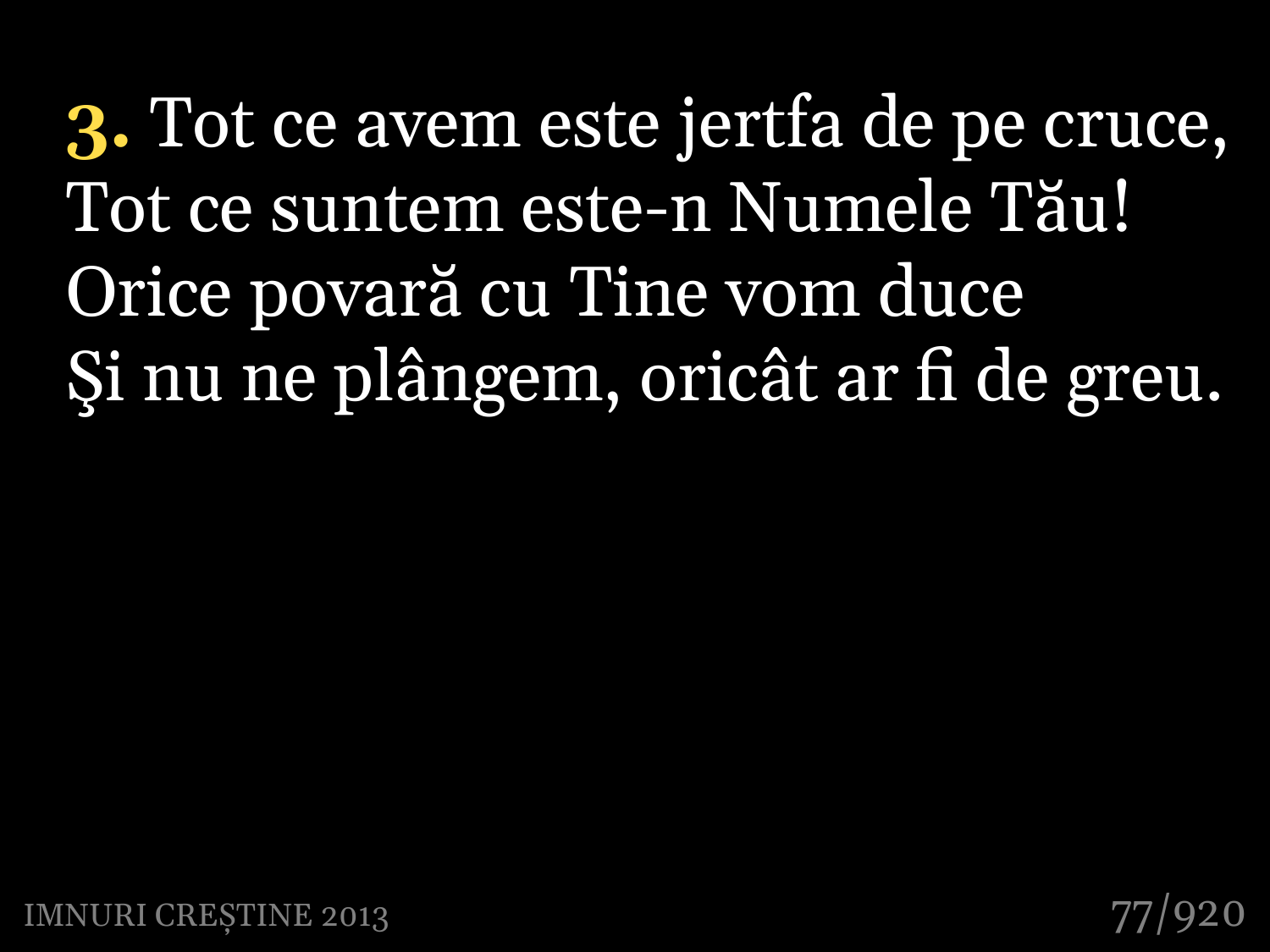

3. Tot ce avem este jertfa de pe cruce,
Tot ce suntem este-n Numele Tău!
Orice povară cu Tine vom duce
Şi nu ne plângem, oricât ar fi de greu.
77/920
IMNURI CREȘTINE 2013